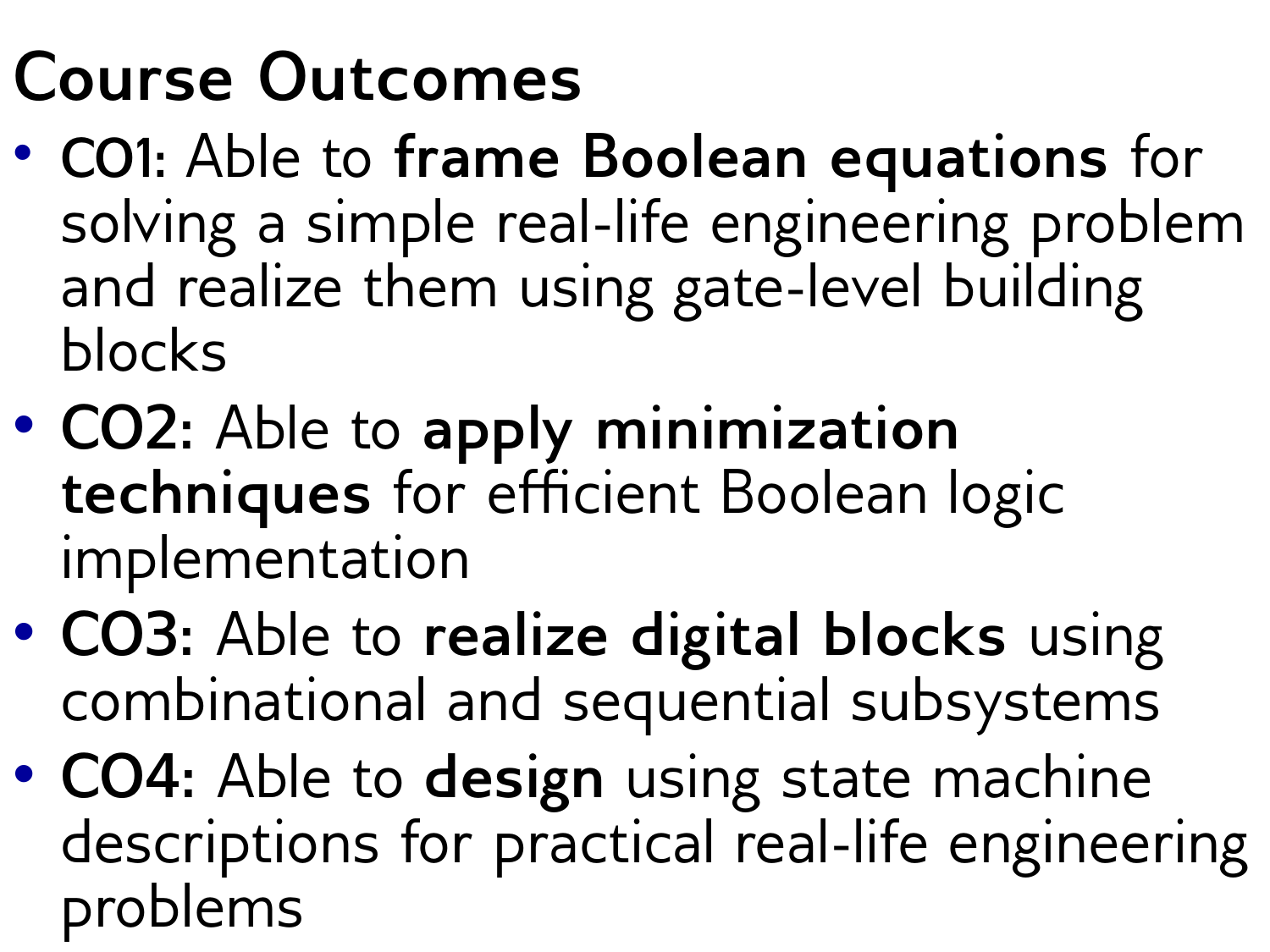

# Course Outcomes
CO1: Able to frame Boolean equations for solving a simple real-life engineering problem and realize them using gate-level building blocks
CO2: Able to apply minimization techniques for efficient Boolean logic implementation
CO3: Able to realize digital blocks using combinational and sequential subsystems
CO4: Able to design using state machine descriptions for practical real-life engineering problems